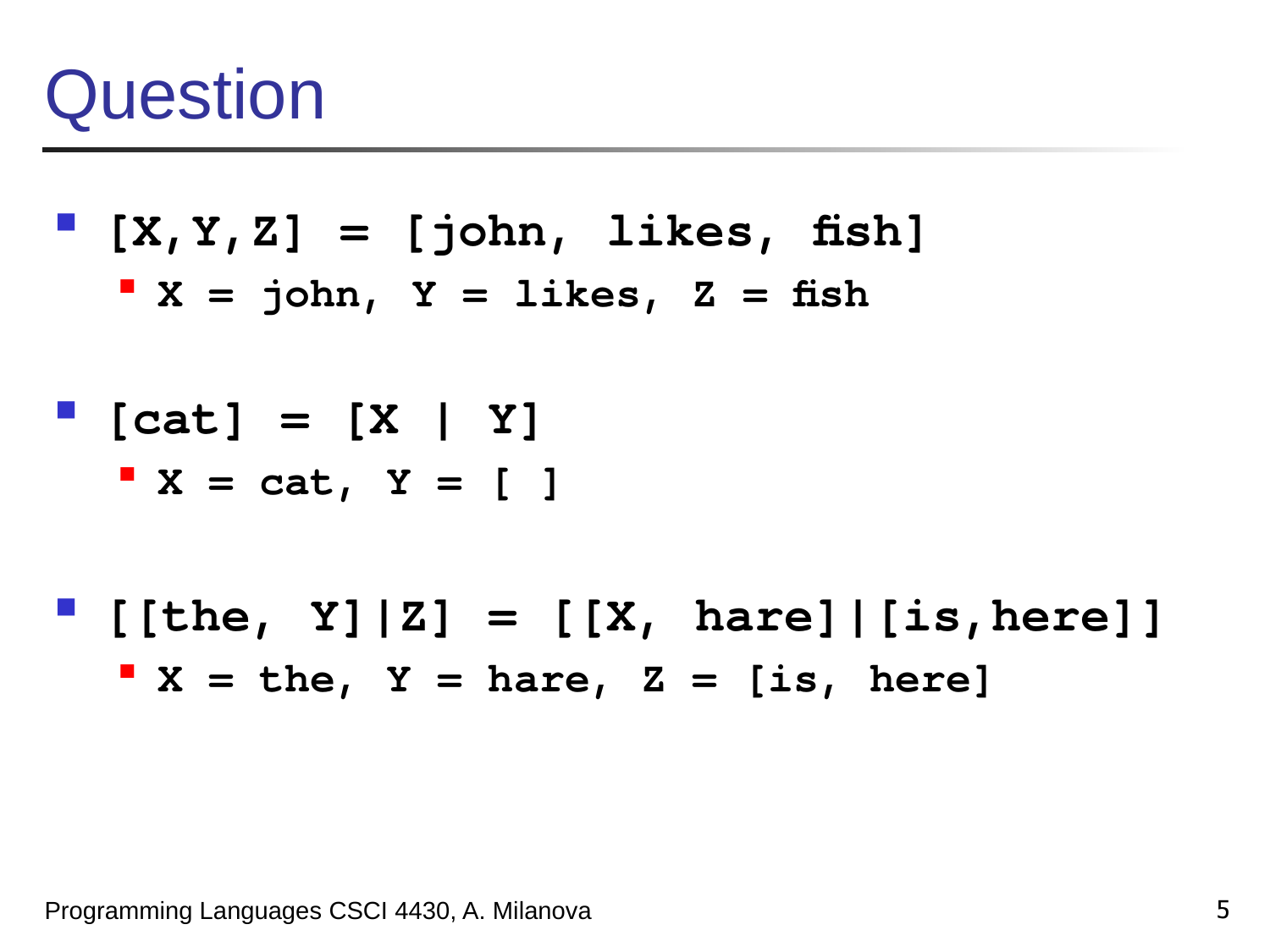

# Question
[X,Y,Z] = [john, likes, fish]
X = john, Y = likes, Z = fish

[cat] = [X | Y]
X = cat, Y = [ ]

[[the, Y]|Z] = [[X, hare]|[is,here]]
X = the, Y = hare, Z = [is, here]

5
Programming Languages CSCI 4430, A. Milanova